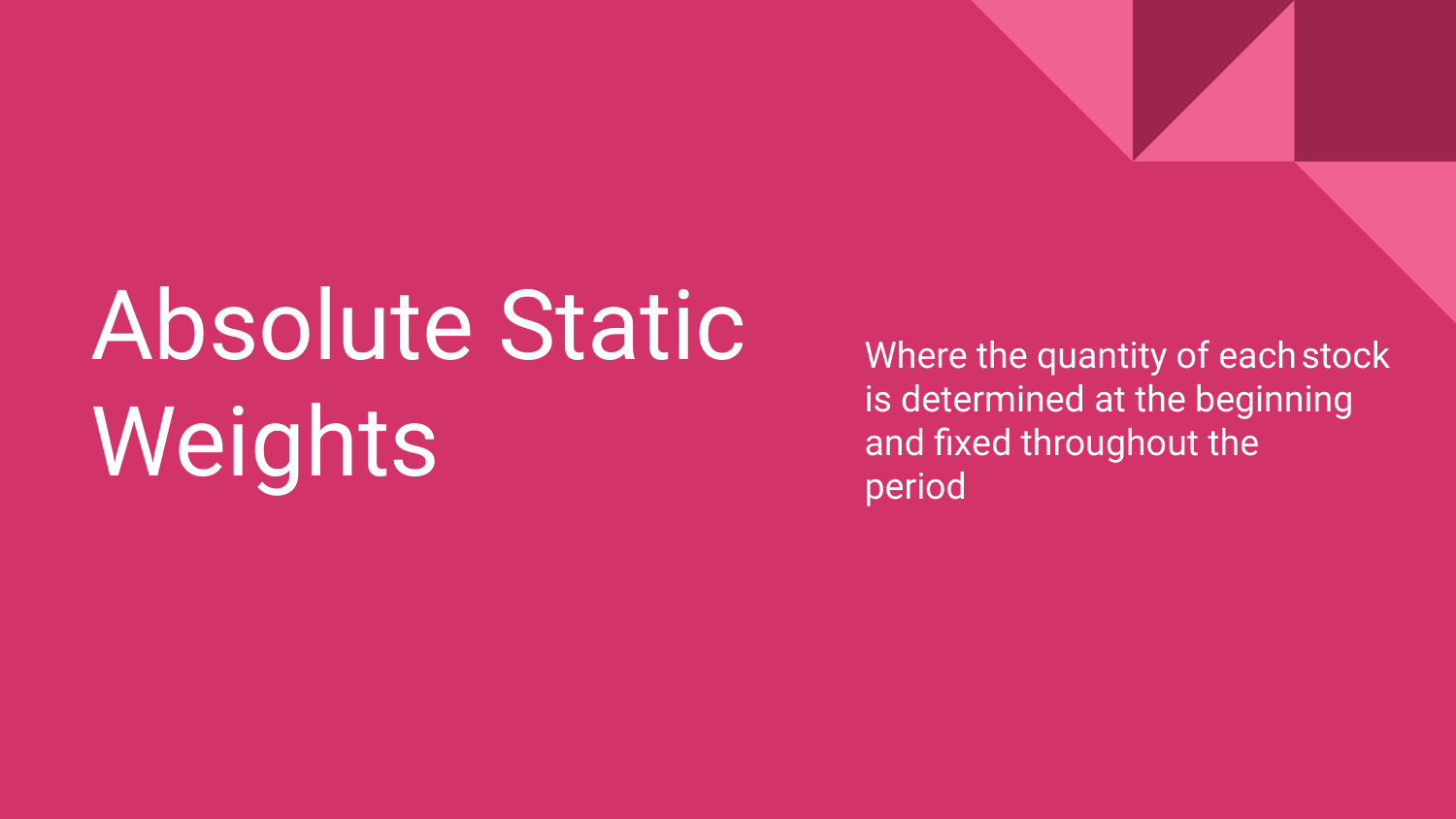

# Absolute Static Weights
Where the quantity of each	stock is determined at the beginning and fixed throughout the	period